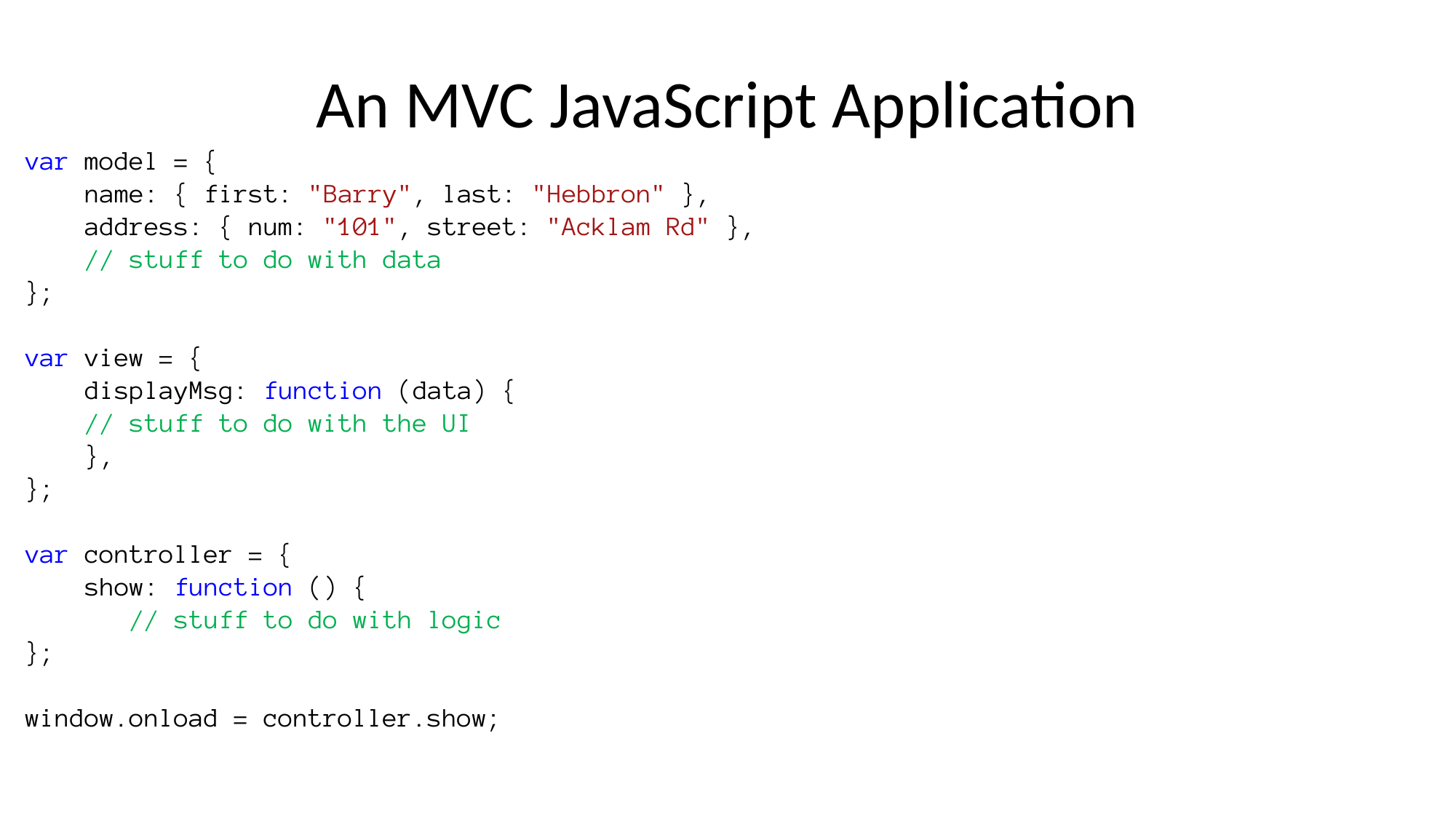

# An MVC JavaScript Application
var model = {
    name: { first: "Barry", last: "Hebbron" },
    address: { num: "101", street: "Acklam Rd" },
    // stuff to do with data
};

var view = {
    displayMsg: function (data) {
    // stuff to do with the UI
    },
};

var controller = {
    show: function () {
       // stuff to do with logic
};

window.onload = controller.show;